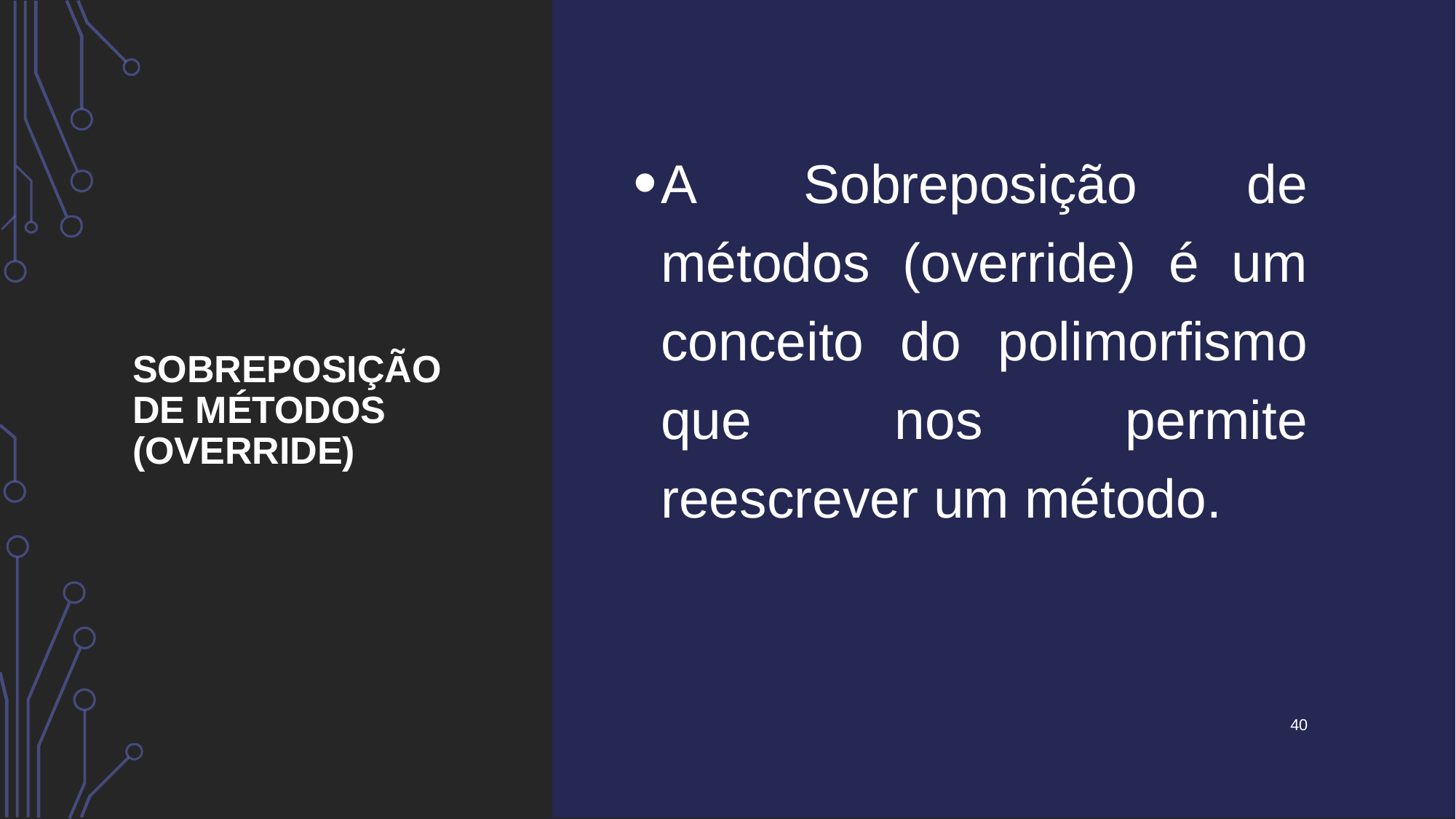

# Sobreposição de métodos (Override)
A Sobreposição de métodos (override) é um conceito do polimorfismo que nos permite reescrever um método.
40